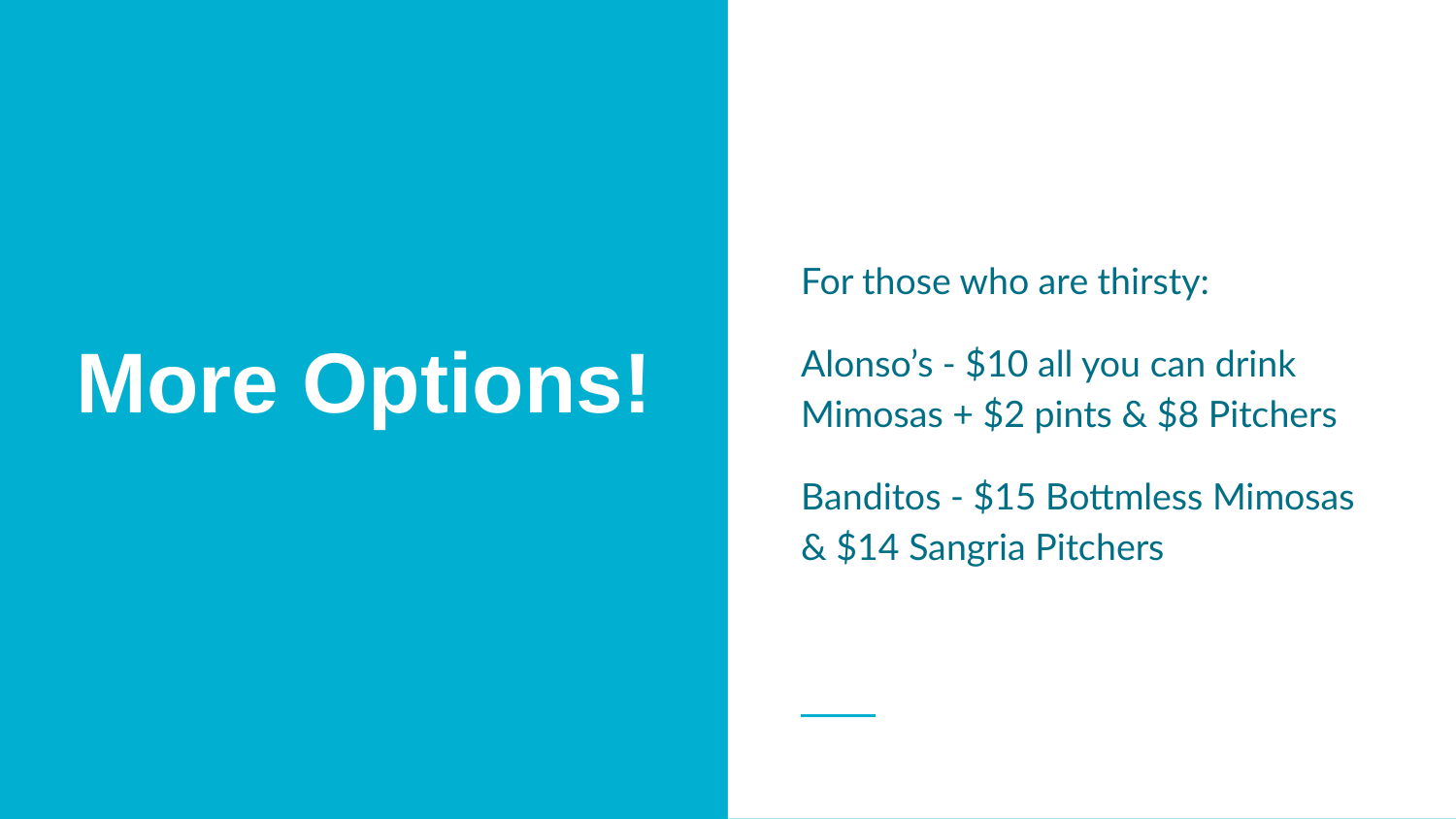

For those who are thirsty:
Alonso’s - $10 all you can drink Mimosas + $2 pints & $8 Pitchers
Banditos - $15 Bottmless Mimosas & $14 Sangria Pitchers
# More Options!